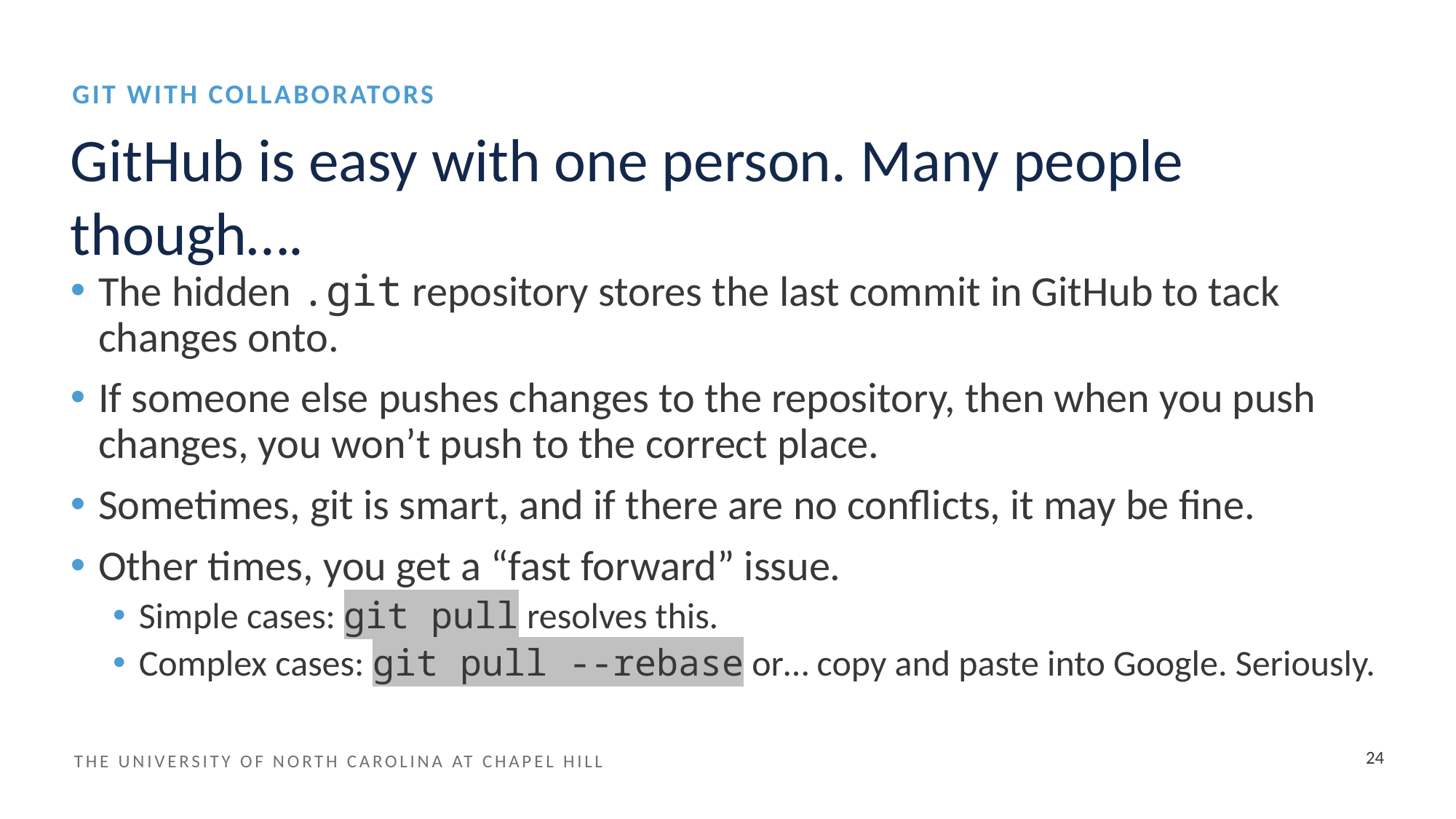

GIT WITH COLLABORATORS
# GitHub is easy with one person. Many people though….
The hidden .git repository stores the last commit in GitHub to tack changes onto.
If someone else pushes changes to the repository, then when you push changes, you won’t push to the correct place.
Sometimes, git is smart, and if there are no conflicts, it may be fine.
Other times, you get a “fast forward” issue.
Simple cases: git pull resolves this.
Complex cases: git pull --rebase or… copy and paste into Google. Seriously.
24